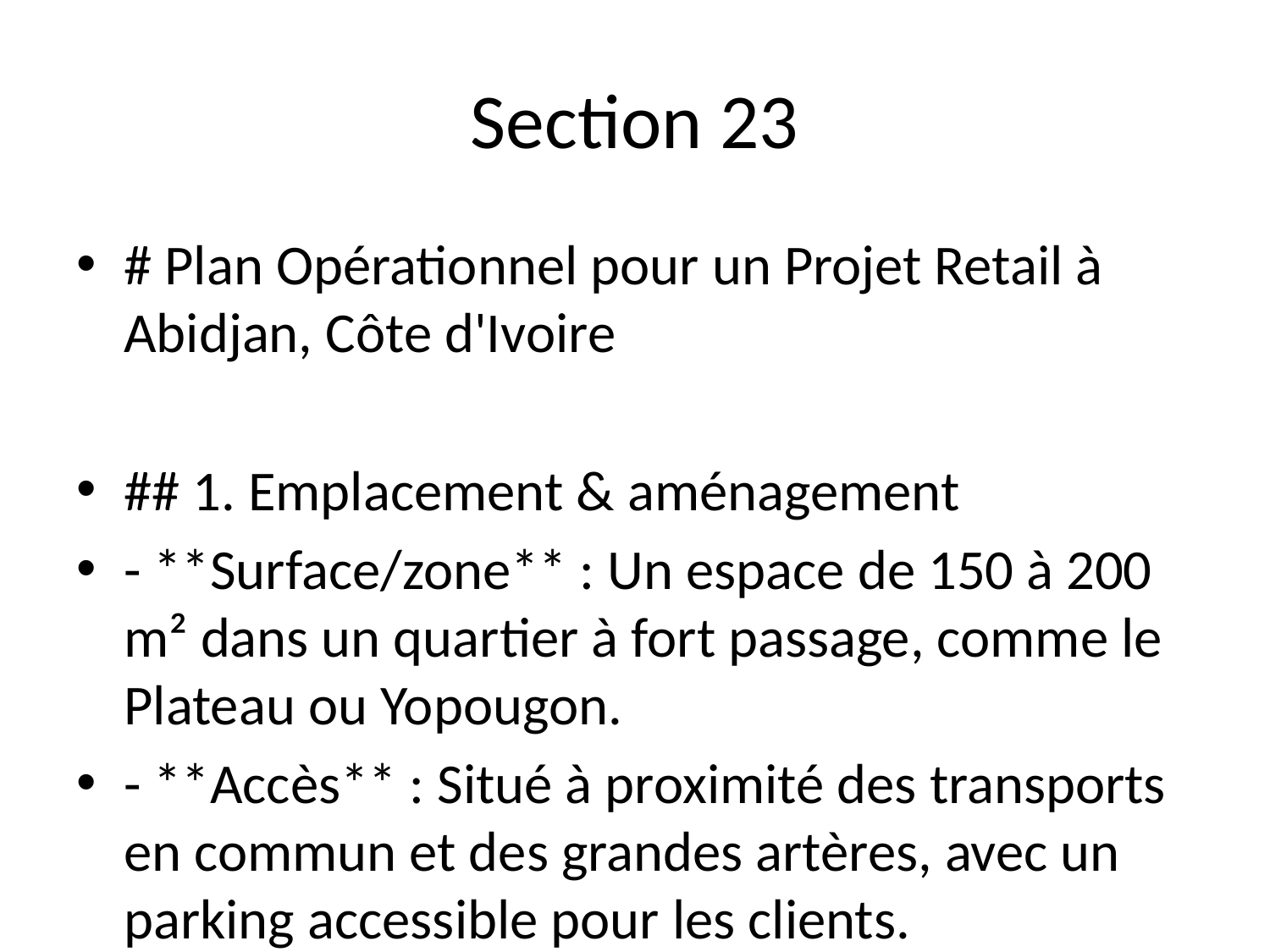

# Section 23
# Plan Opérationnel pour un Projet Retail à Abidjan, Côte d'Ivoire

## 1. Emplacement & aménagement
- **Surface/zone** : Un espace de 150 à 200 m² dans un quartier à fort passage, comme le Plateau ou Yopougon.
- **Accès** : Situé à proximité des transports en commun et des grandes artères, avec un parking accessible pour les clients.
- **Visibilité** : Grandes vitrines pour exposer les produits, enseigne bien éclairée et visible de loin.

## 2. Approvisionnements & fournisseurs
- **Fournisseurs locaux typiques** :
  - Produits alimentaires : Société des Produits Alimentaires de Côte d'Ivoire (SPACI), Brasserie de Côte d'Ivoire.
  - Produits non alimentaires : Kalyan Distribution, Entreprise Ivoirienne de Distribution (EID).
- **Fréquence** : Réception des marchandises 3 fois par semaine pour les produits frais et toutes les semaines pour les produits secs.
- **Logistique** : Utilisation de camions locaux pour le transport des marchandises.
- **Stockage** : Un espace de stockage à l’a